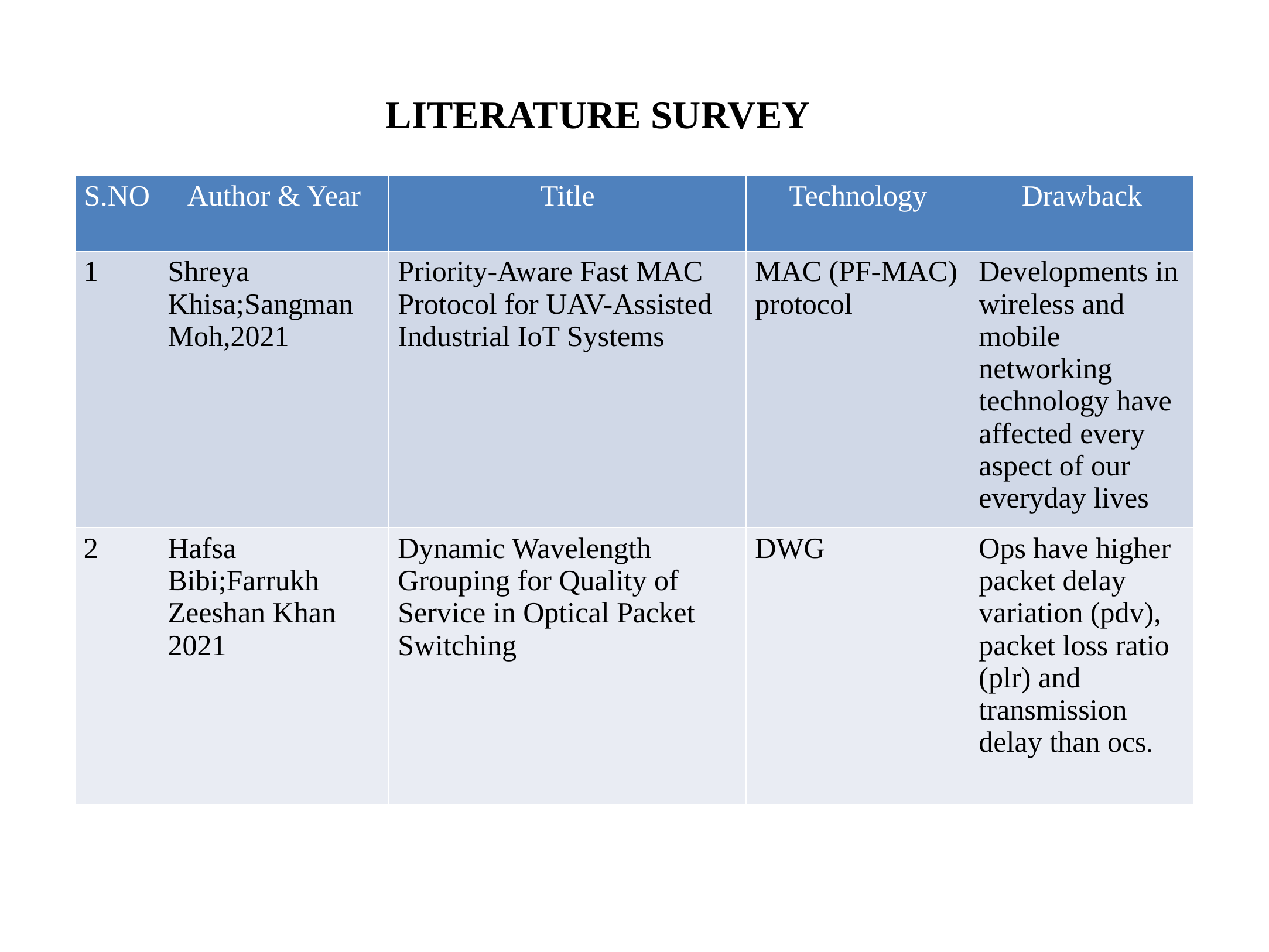

# LITERATURE SURVEY
| S.NO | Author & Year | Title | Technology | Drawback |
| --- | --- | --- | --- | --- |
| 1 | Shreya Khisa;Sangman Moh,2021 | Priority-Aware Fast MAC Protocol for UAV-Assisted Industrial IoT Systems | MAC (PF-MAC) protocol | Developments in wireless and mobile networking technology have affected every aspect of our everyday lives |
| 2 | Hafsa Bibi;Farrukh Zeeshan Khan 2021 | Dynamic Wavelength Grouping for Quality of Service in Optical Packet Switching | DWG | Ops have higher packet delay variation (pdv), packet loss ratio (plr) and transmission delay than ocs. |